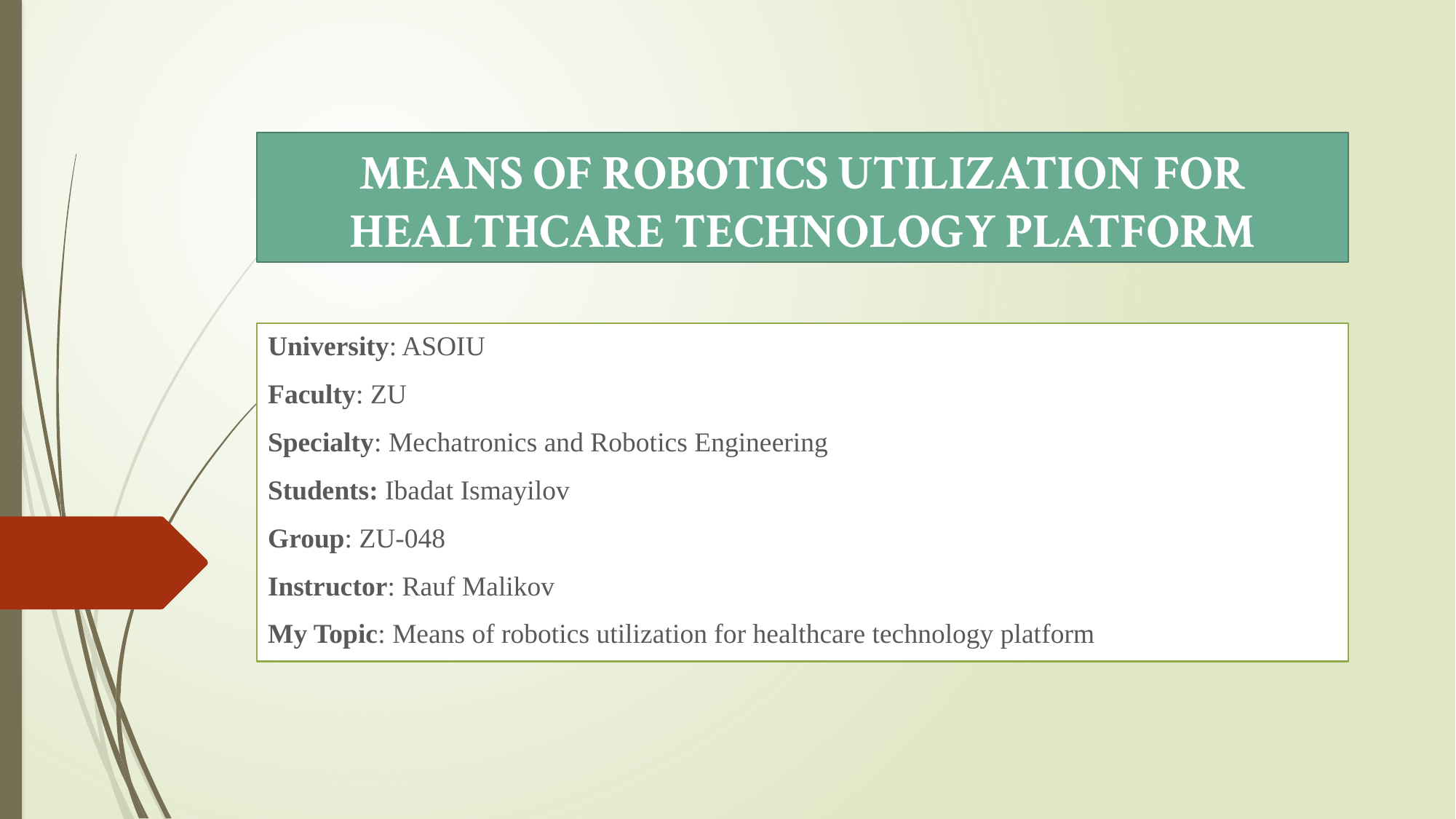

# MEANS OF ROBOTICS UTILIZATION FOR HEALTHCARE TECHNOLOGY PLATFORM
University: ASOIU
Faculty: ZU
Specialty: Mechatronics and Robotics Engineering
Students: Ibadat Ismayilov
Group: ZU-048
Instructor: Rauf Malikov
My Topic: Means of robotics utilization for healthcare technology platform